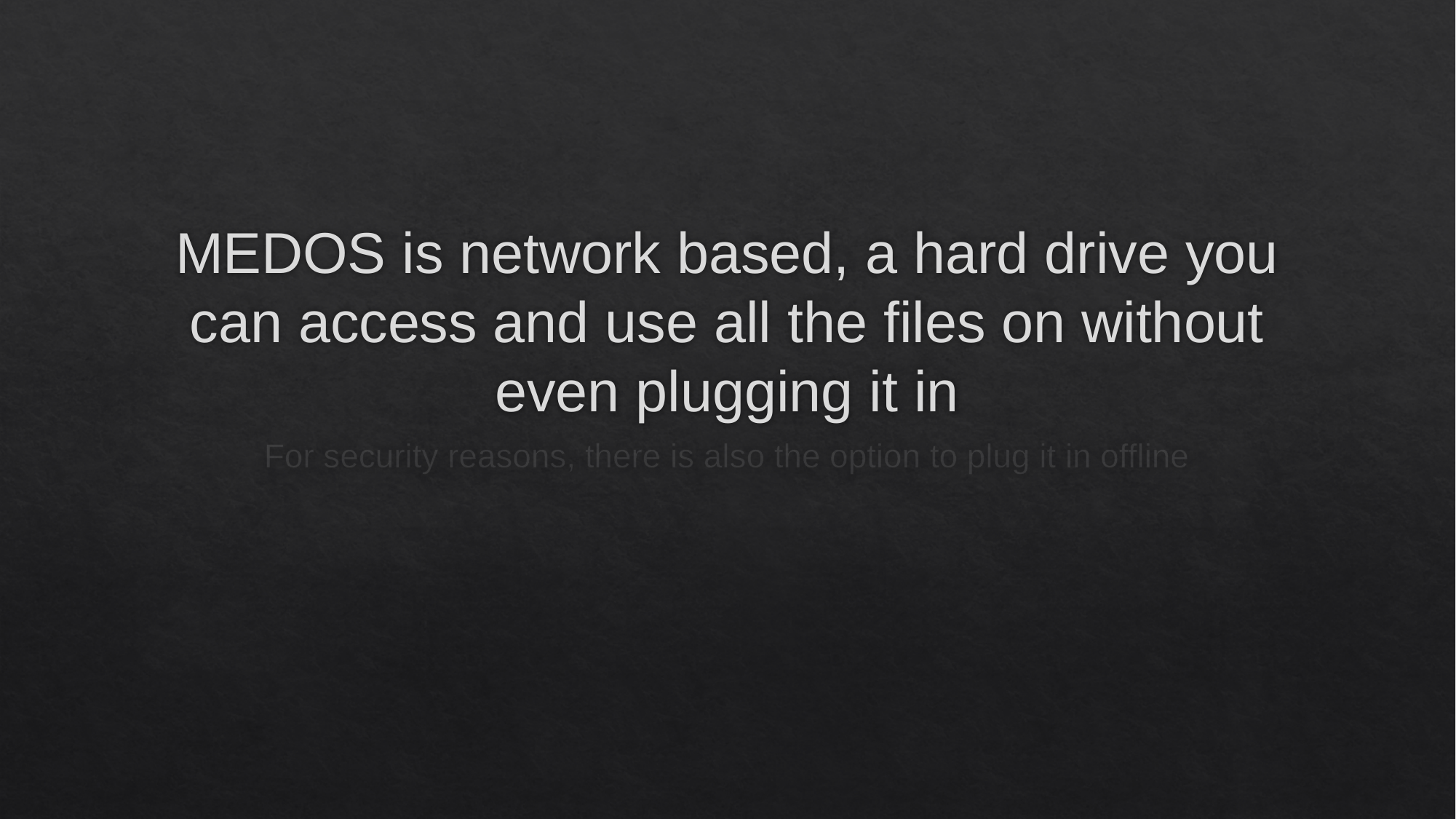

# MEDOS is network based, a hard drive you can access and use all the files on without even plugging it in
For security reasons, there is also the option to plug it in offline